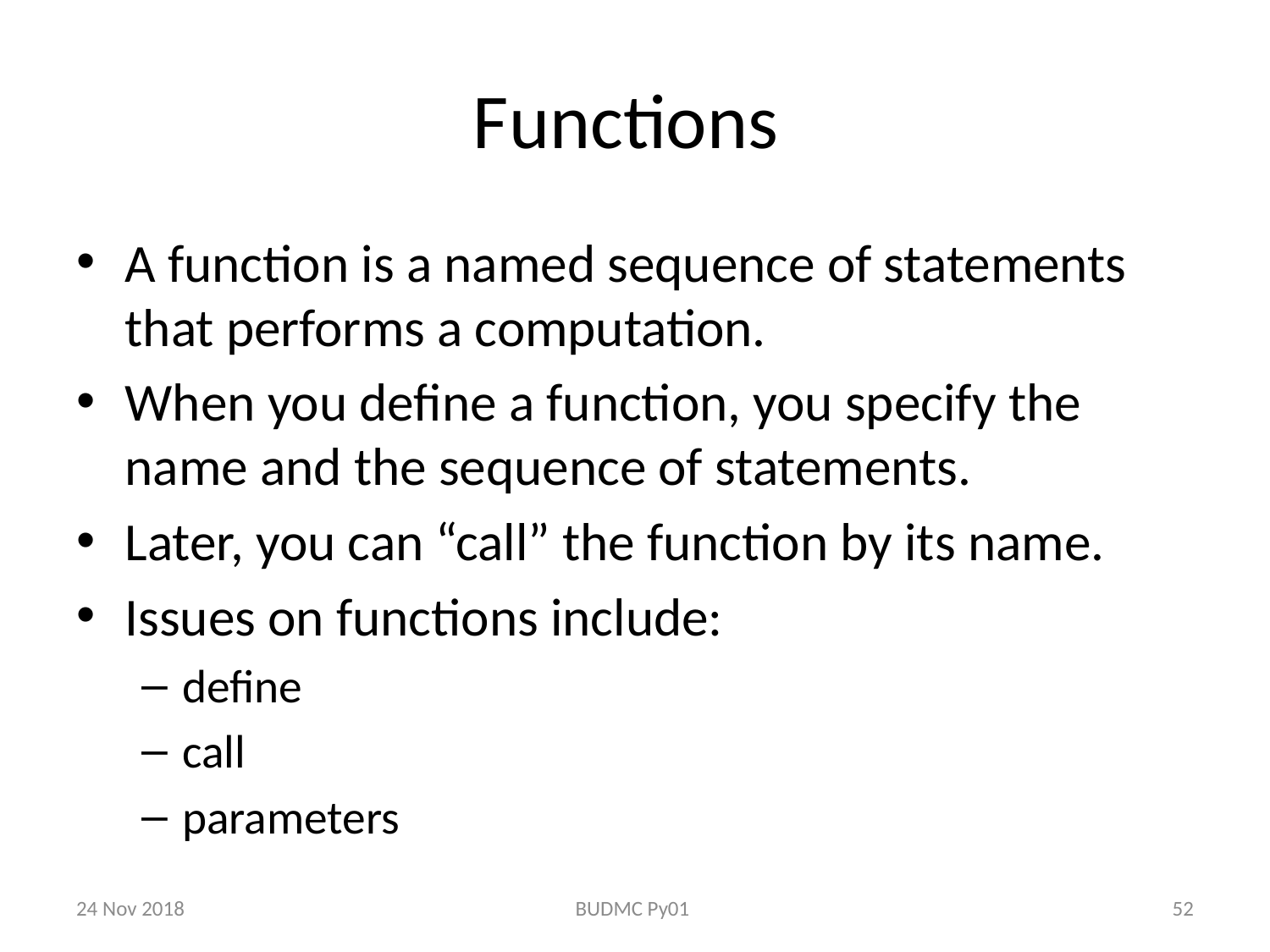

# Functions
A function is a named sequence of statements that performs a computation.
When you define a function, you specify the name and the sequence of statements.
Later, you can “call” the function by its name.
Issues on functions include:
define
call
parameters
24 Nov 2018
BUDMC Py01
52